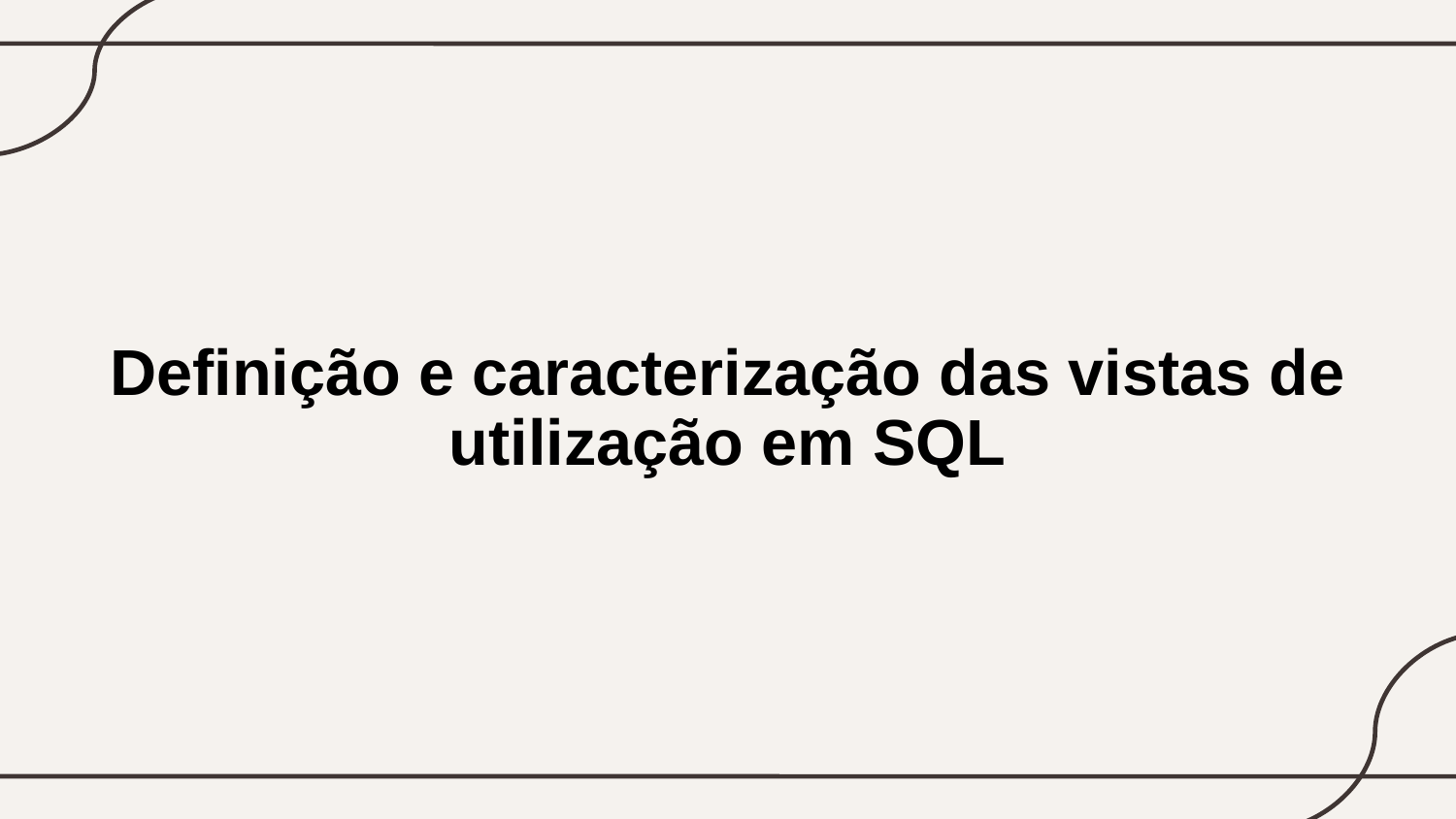

# Definição e caracterização das vistas de utilização em SQL